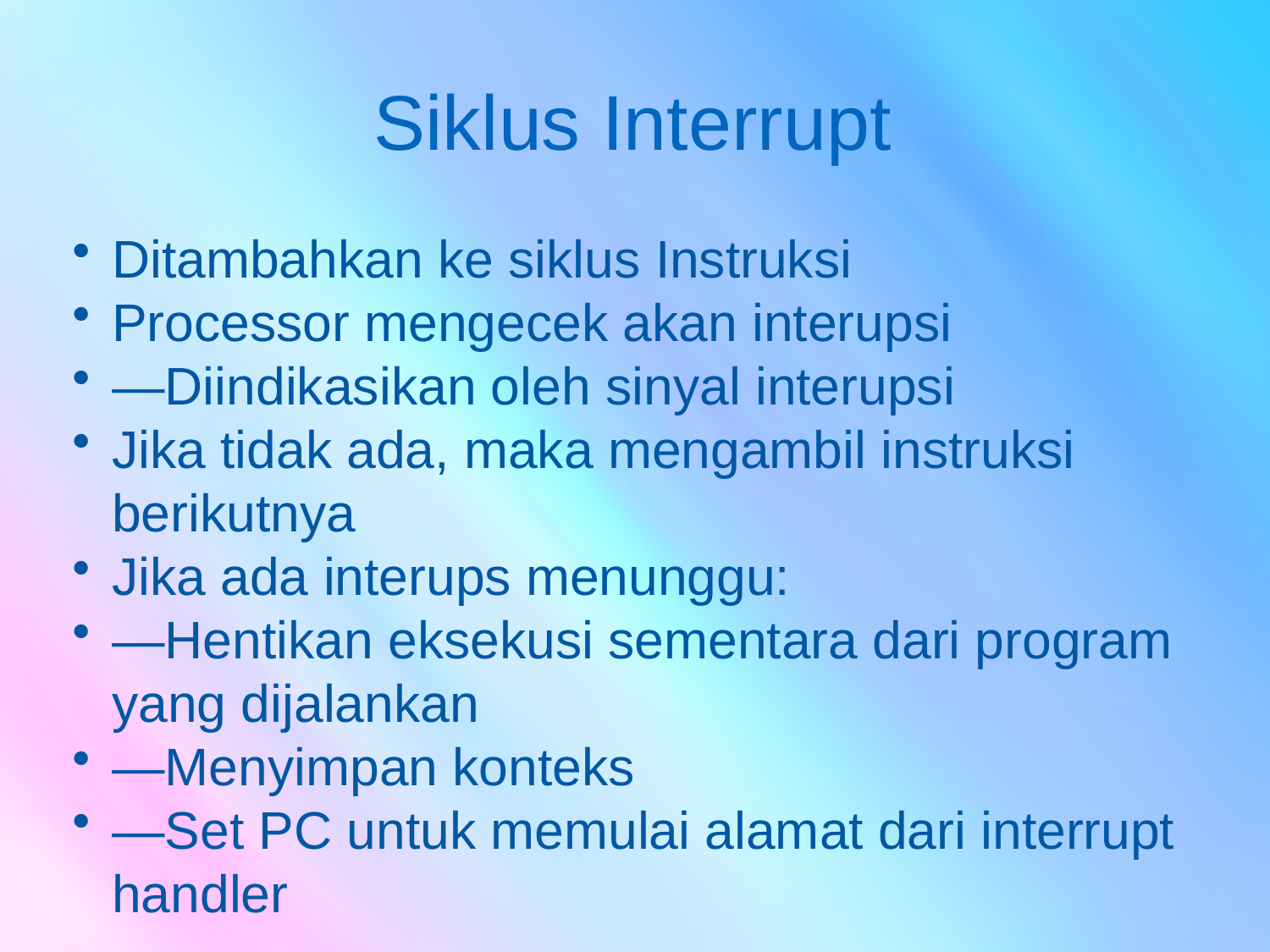

# Siklus Interrupt
Ditambahkan ke siklus Instruksi
Processor mengecek akan interupsi
—Diindikasikan oleh sinyal interupsi
Jika tidak ada, maka mengambil instruksi berikutnya
Jika ada interups menunggu:
—Hentikan eksekusi sementara dari program yang dijalankan
—Menyimpan konteks
—Set PC untuk memulai alamat dari interrupt handler